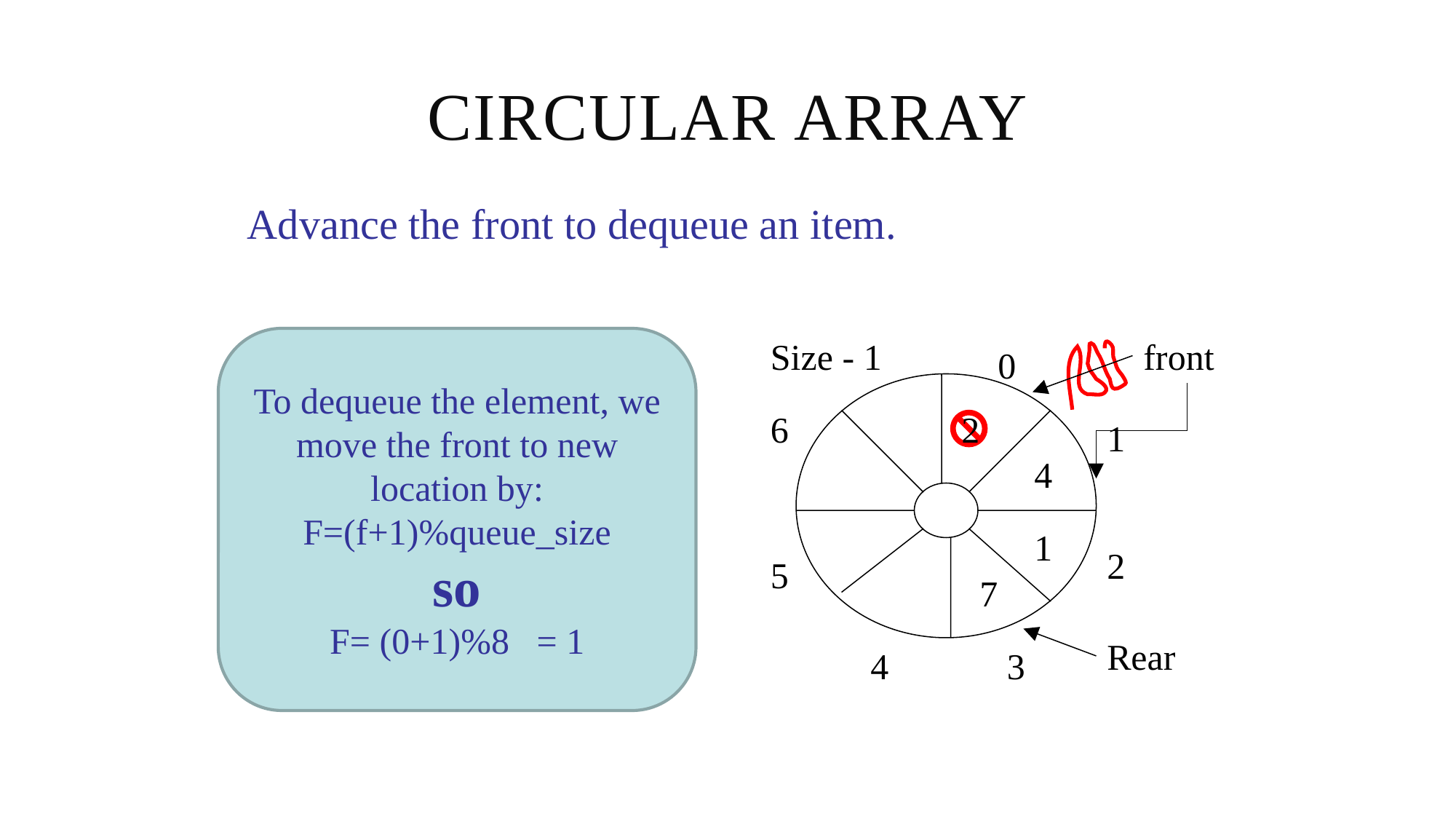

# Circular Array
Advance the front to dequeue an item.
To dequeue the element, we move the front to new location by:
F=(f+1)%queue_size
so
F= (0+1)%8   = 1
Size - 1
0

6
1
2
5
4
3
front

2
4
1
7

Rear